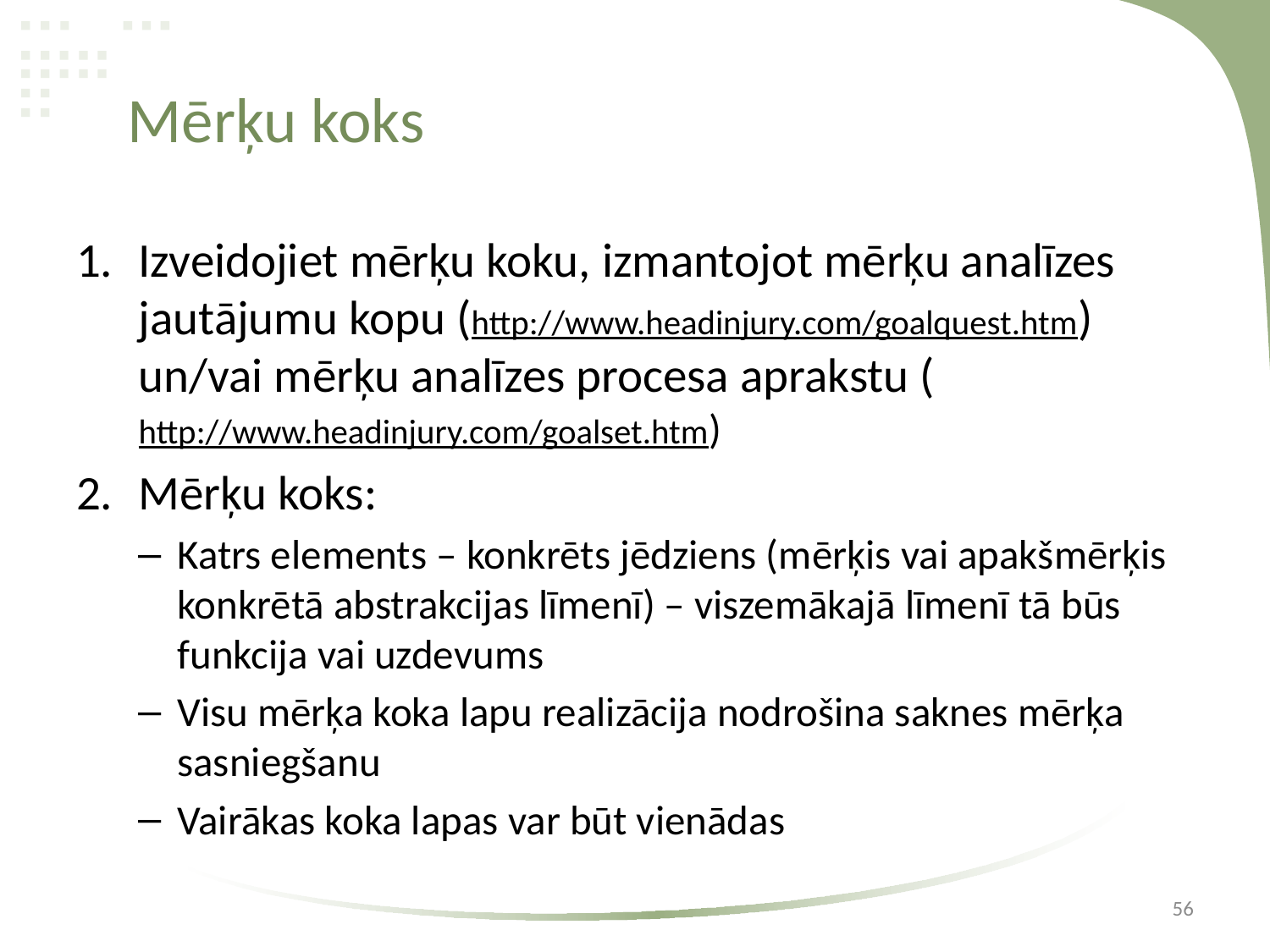

# Mērķu koks
Izveidojiet mērķu koku, izmantojot mērķu analīzes jautājumu kopu (http://www.headinjury.com/goalquest.htm) un/vai mērķu analīzes procesa aprakstu (http://www.headinjury.com/goalset.htm)
Mērķu koks:
Katrs elements – konkrēts jēdziens (mērķis vai apakšmērķis konkrētā abstrakcijas līmenī) – viszemākajā līmenī tā būs funkcija vai uzdevums
Visu mērķa koka lapu realizācija nodrošina saknes mērķa sasniegšanu
Vairākas koka lapas var būt vienādas
56